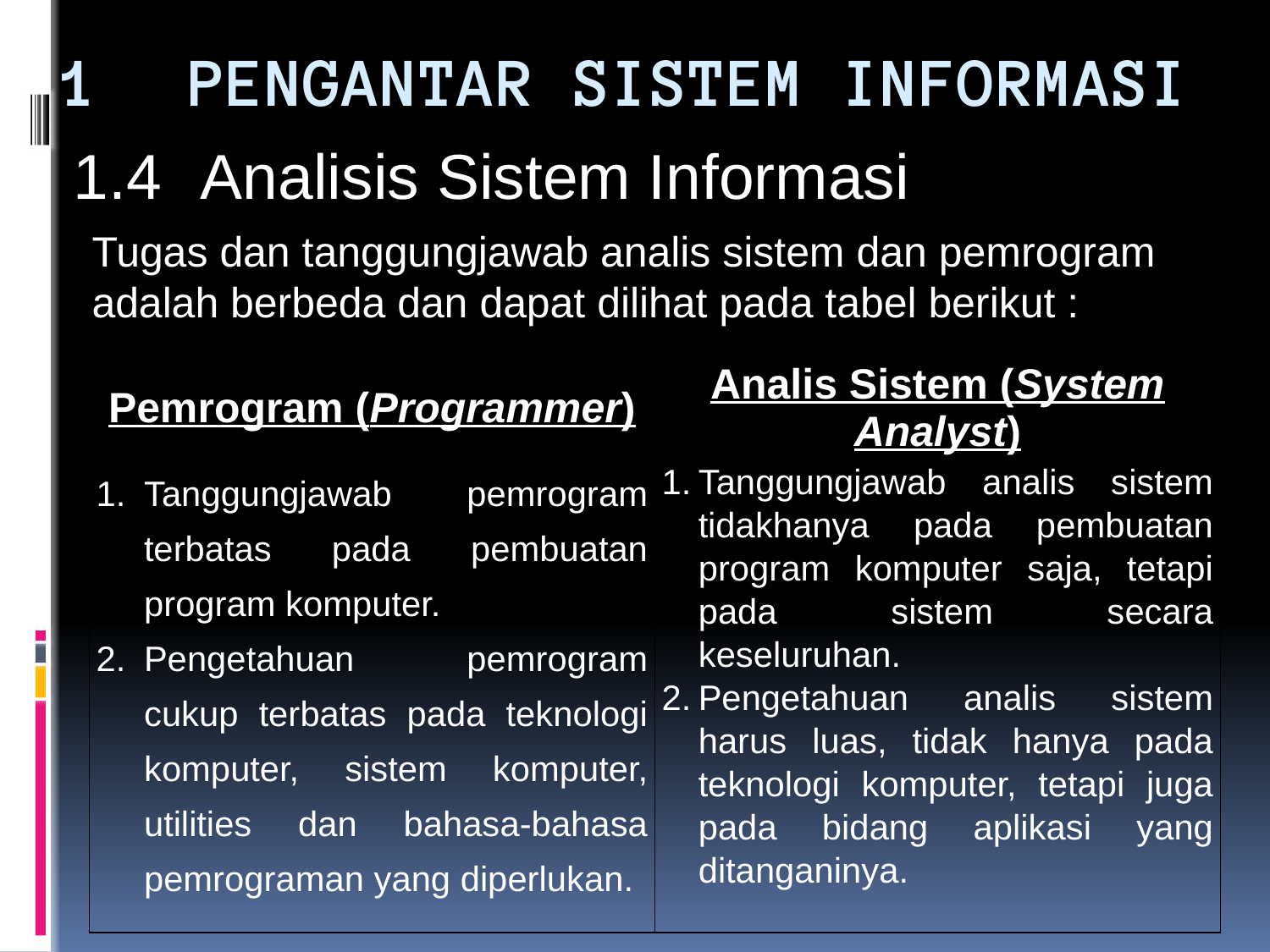

# 1	PENGANTAR SISTEM INFORMASI
1.4	Analisis Sistem Informasi
Tugas dan tanggungjawab analis sistem dan pemrogram adalah berbeda dan dapat dilihat pada tabel berikut :
| Pemrogram (Programmer) | Analis Sistem (System Analyst) |
| --- | --- |
| Tanggungjawab pemrogram terbatas pada pembuatan program komputer. Pengetahuan pemrogram cukup terbatas pada teknologi komputer, sistem komputer, utilities dan bahasa-bahasa pemrograman yang diperlukan. | Tanggungjawab analis sistem tidakhanya pada pembuatan program komputer saja, tetapi pada sistem secara keseluruhan. Pengetahuan analis sistem harus luas, tidak hanya pada teknologi komputer, tetapi juga pada bidang aplikasi yang ditanganinya. |